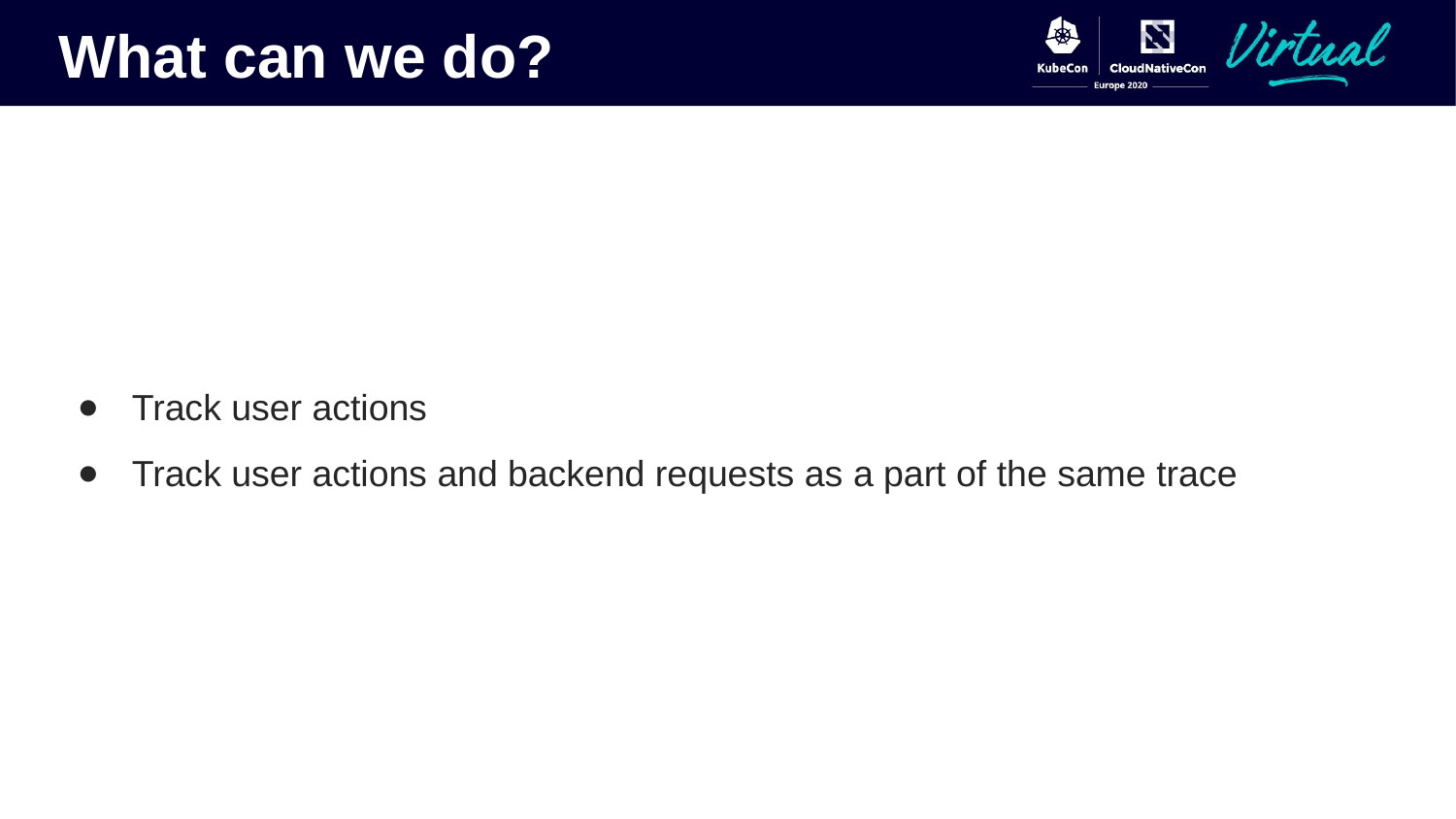

What can we do?
Track user actions
Track user actions and backend requests as a part of the same trace